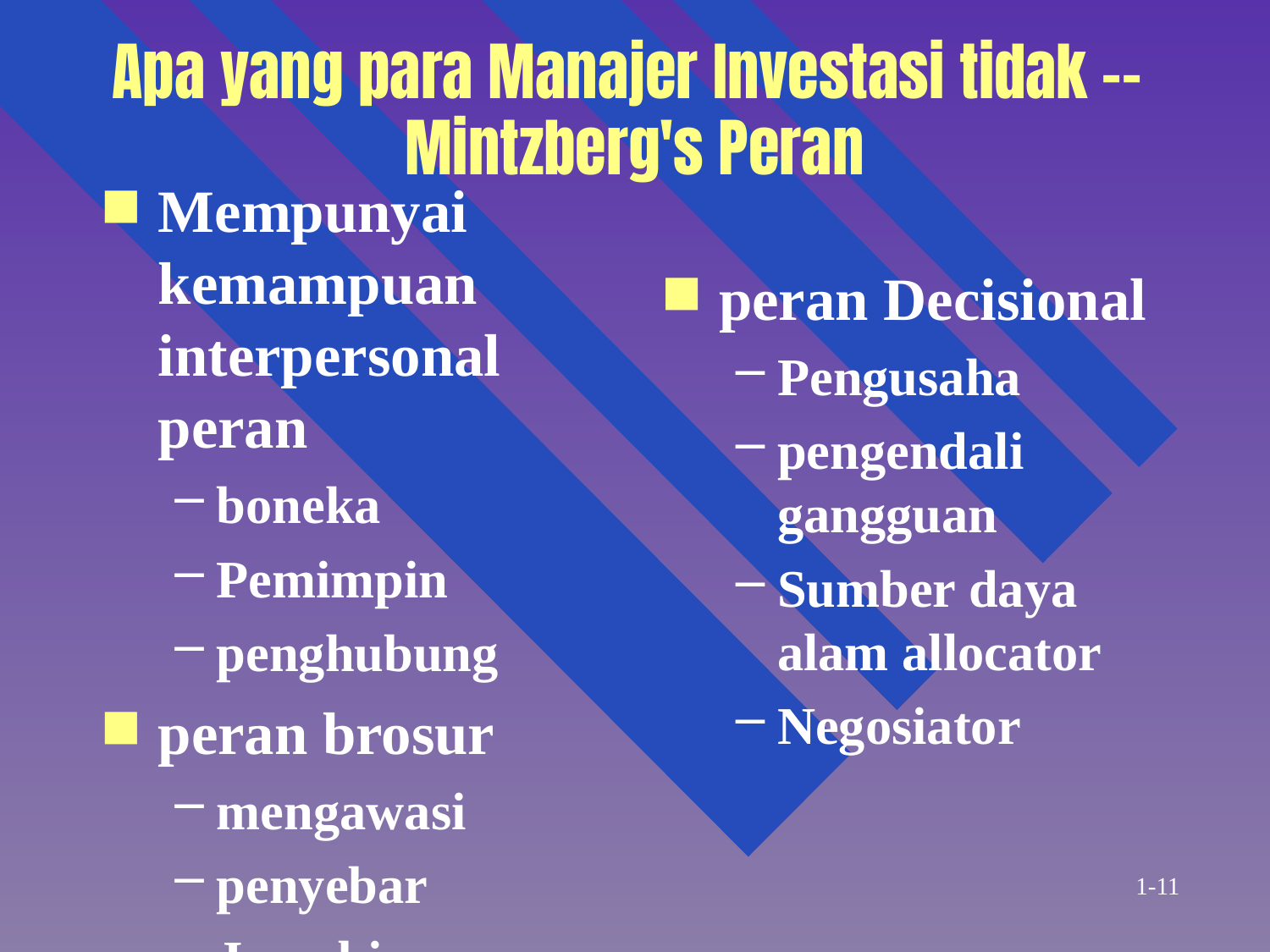

# Apa yang para Manajer Investasi tidak --  Mintzberg's Peran
Mempunyai kemampuan interpersonal peran
boneka
Pemimpin
penghubung
peran brosur
mengawasi
penyebar
Juru bicara
peran Decisional
Pengusaha
pengendali gangguan
Sumber daya alam allocator
Negosiator
1-11